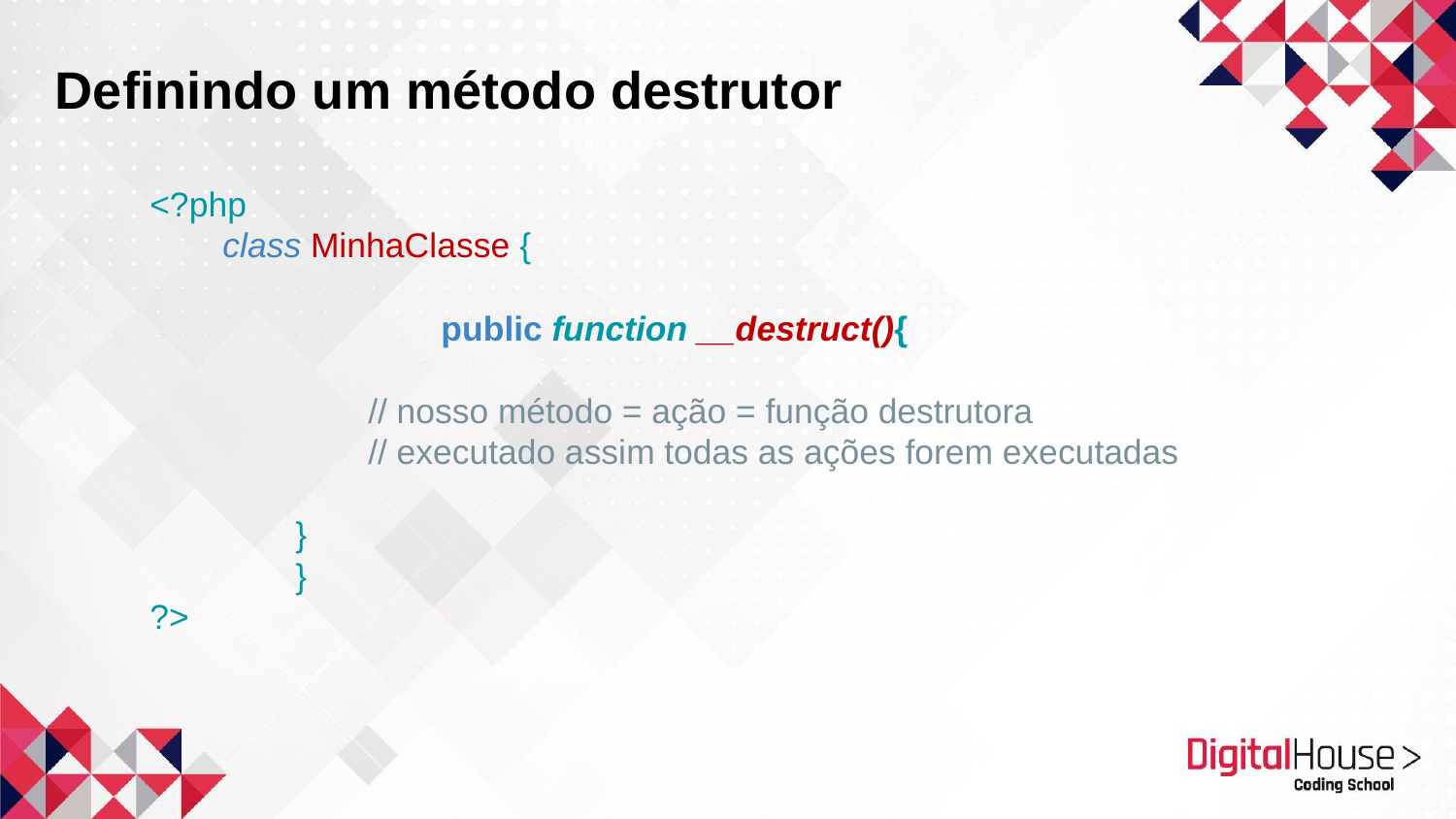

Definindo um método destrutor
<?php
class MinhaClasse {

		public function __destruct(){

// nosso método = ação = função destrutora
// executado assim todas as ações forem executadas

}
	}
?>